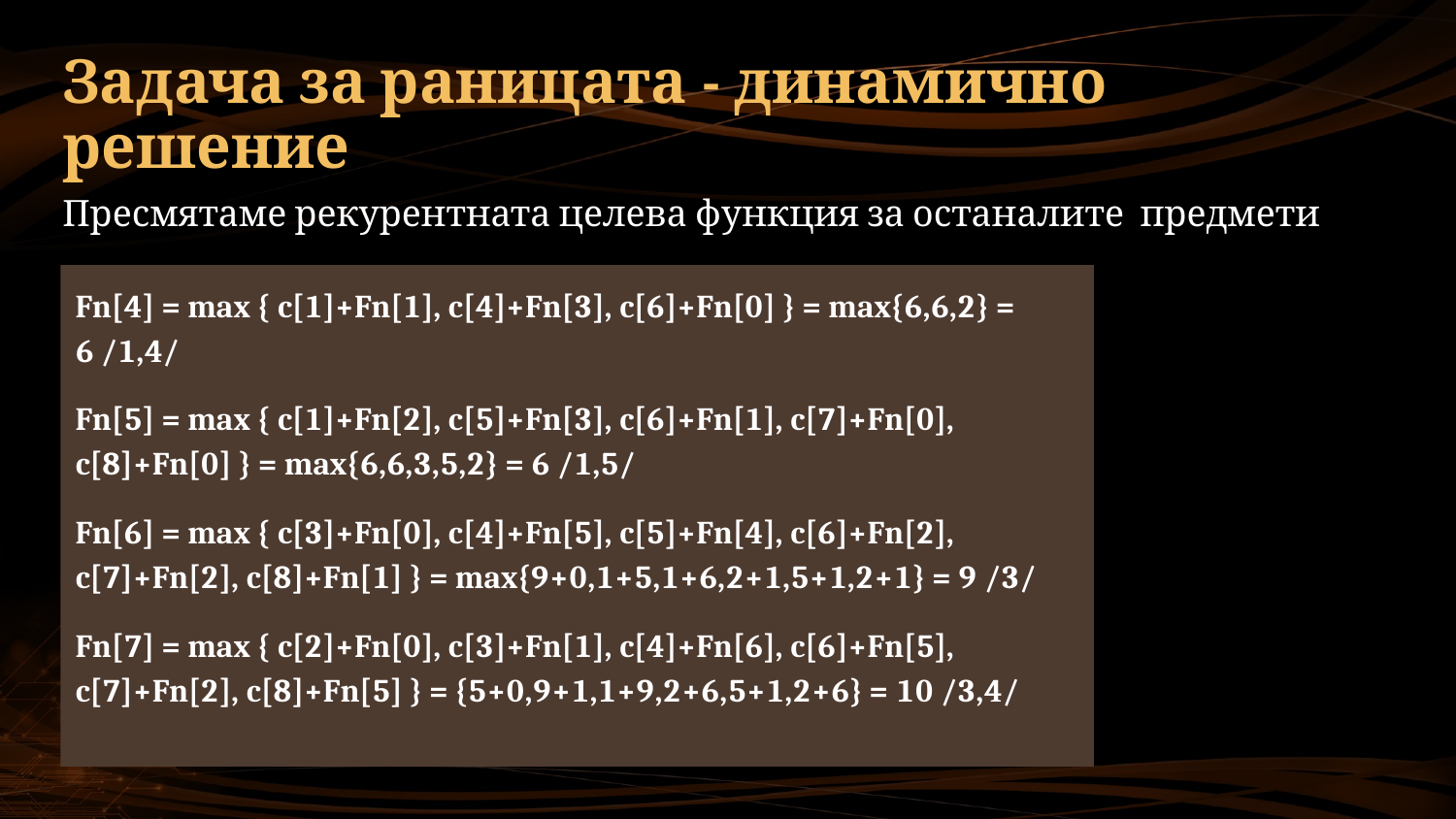

# Задача за раницата - динамично решение
Пресмятаме рекурентната целева функция за останалите  предмети

Fn[4] = max { c[1]+Fn[1], c[4]+Fn[3], c[6]+Fn[0] } = max{6,6,2} = 6 /1,4/
Fn[5] = max { c[1]+Fn[2], c[5]+Fn[3], c[6]+Fn[1], c[7]+Fn[0], c[8]+Fn[0] } = max{6,6,3,5,2} = 6 /1,5/
Fn[6] = max { c[3]+Fn[0], c[4]+Fn[5], c[5]+Fn[4], c[6]+Fn[2], c[7]+Fn[2], c[8]+Fn[1] } = max{9+0,1+5,1+6,2+1,5+1,2+1} = 9 /3/
Fn[7] = max { c[2]+Fn[0], c[3]+Fn[1], c[4]+Fn[6], c[6]+Fn[5], c[7]+Fn[2], c[8]+Fn[5] } = {5+0,9+1,1+9,2+6,5+1,2+6} = 10 /3,4/